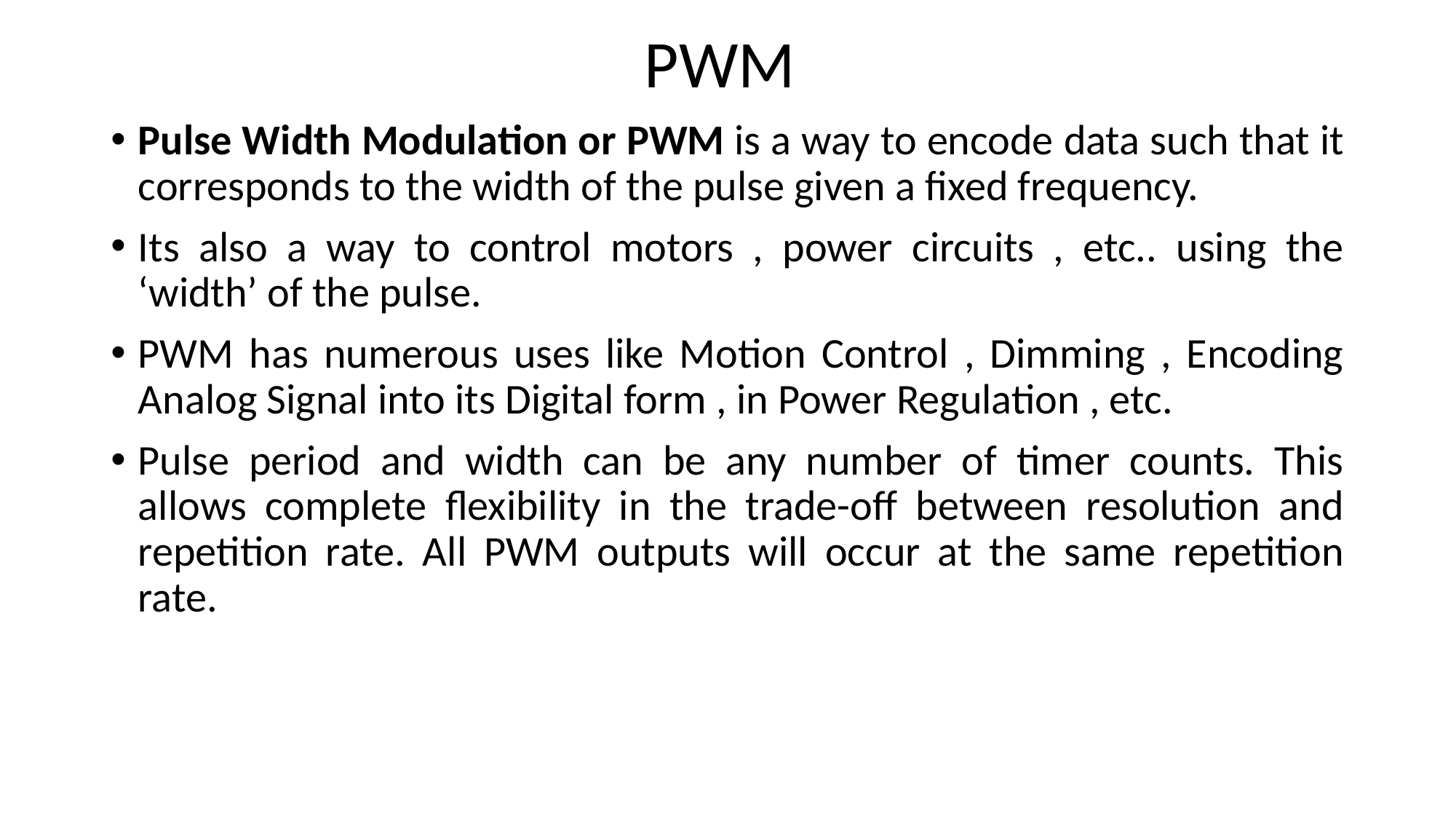

# PWM
Pulse Width Modulation or PWM is a way to encode data such that it corresponds to the width of the pulse given a fixed frequency.
Its also a way to control motors , power circuits , etc.. using the ‘width’ of the pulse.
PWM has numerous uses like Motion Control , Dimming , Encoding Analog Signal into its Digital form , in Power Regulation , etc.
Pulse period and width can be any number of timer counts. This allows complete flexibility in the trade-off between resolution and repetition rate. All PWM outputs will occur at the same repetition rate.